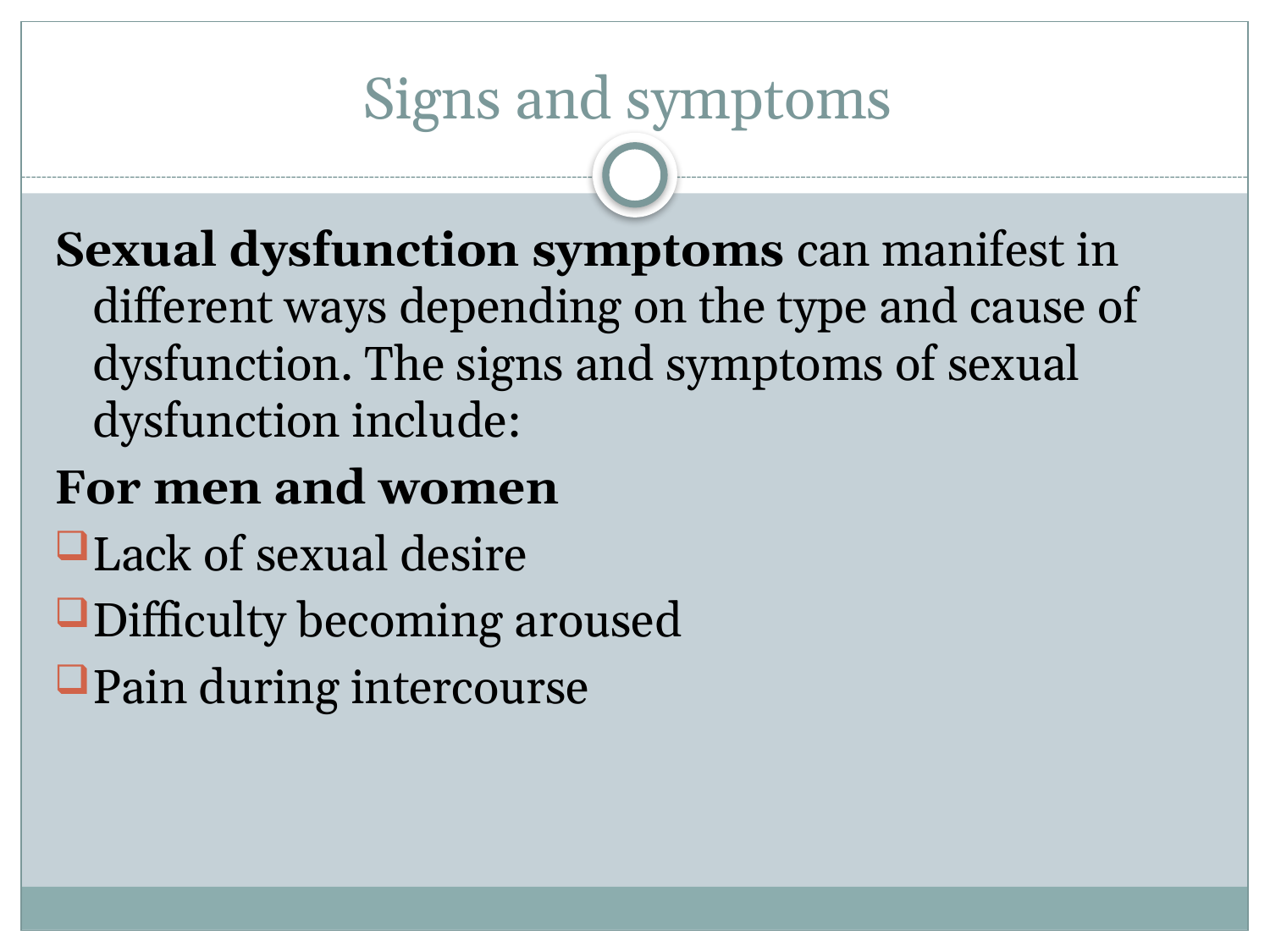

# Signs and symptoms
Sexual dysfunction symptoms can manifest in different ways depending on the type and cause of dysfunction. The signs and symptoms of sexual dysfunction include:
For men and women
Lack of sexual desire
Difficulty becoming aroused
Pain during intercourse